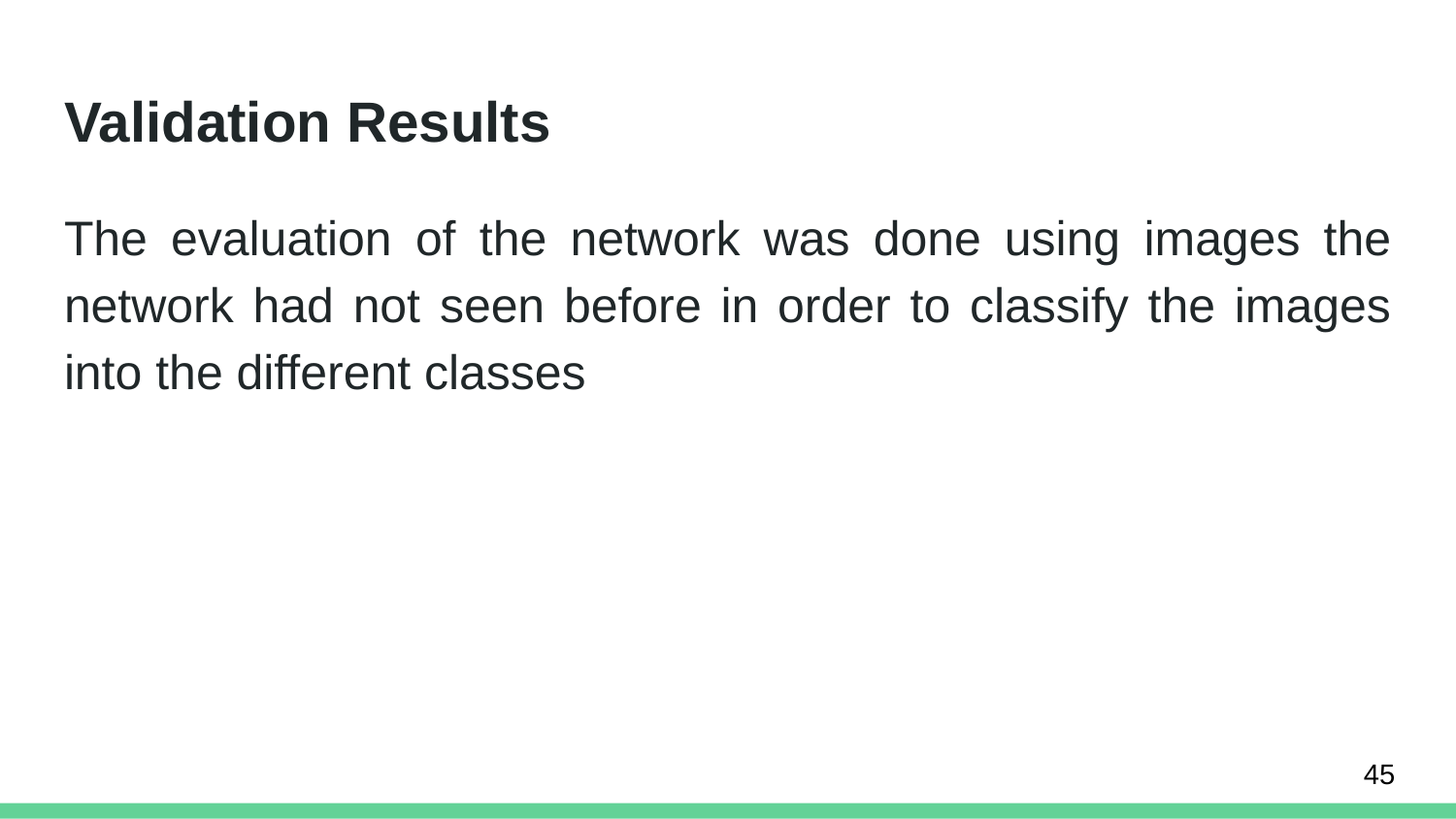

# Validation Results
The evaluation of the network was done using images the network had not seen before in order to classify the images into the different classes
45